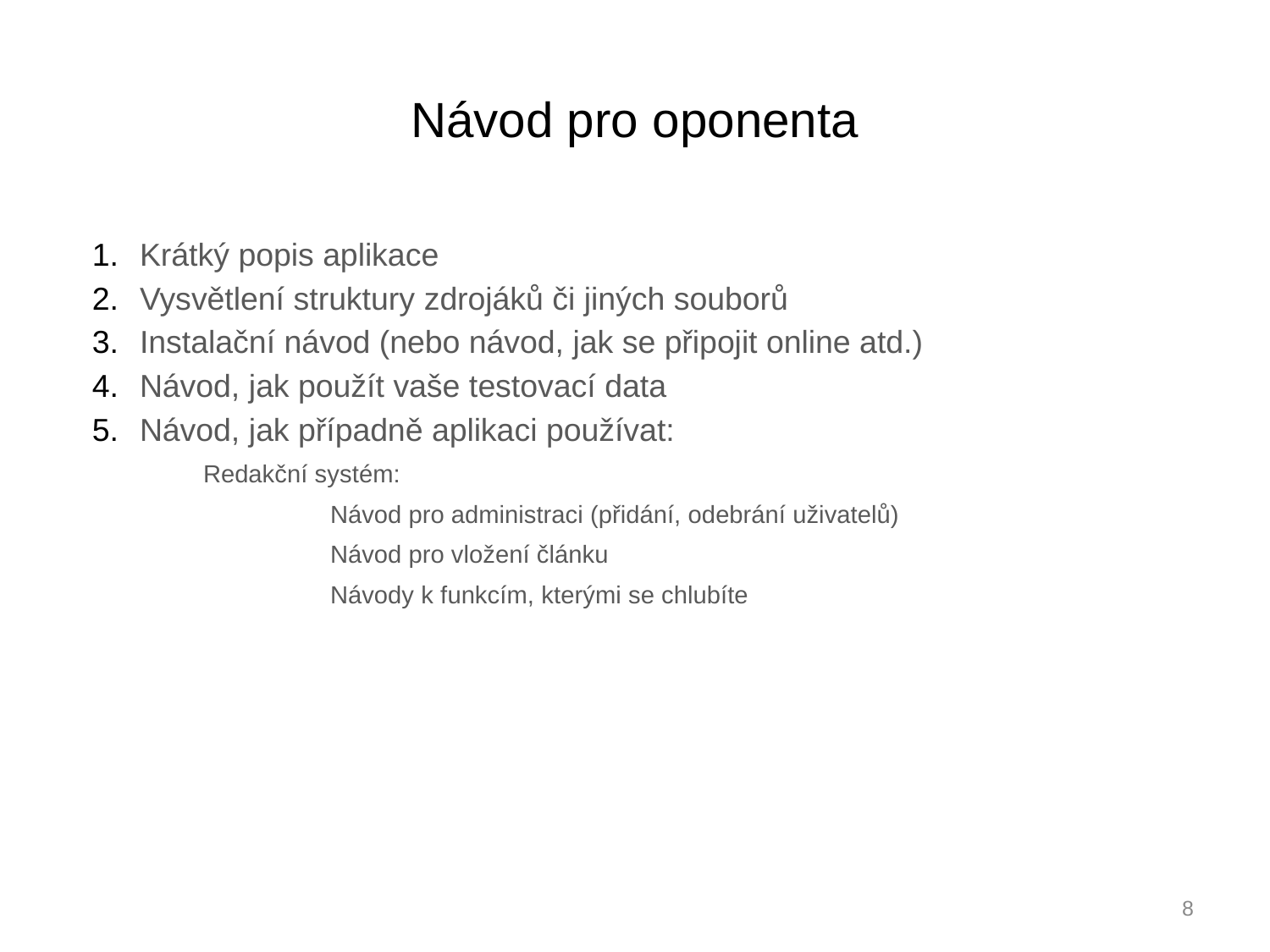

# Návod pro oponenta
Krátký popis aplikace
Vysvětlení struktury zdrojáků či jiných souborů
Instalační návod (nebo návod, jak se připojit online atd.)
Návod, jak použít vaše testovací data
Návod, jak případně aplikaci používat:
Redakční systém:
	Návod pro administraci (přidání, odebrání uživatelů)
	Návod pro vložení článku
	Návody k funkcím, kterými se chlubíte

8